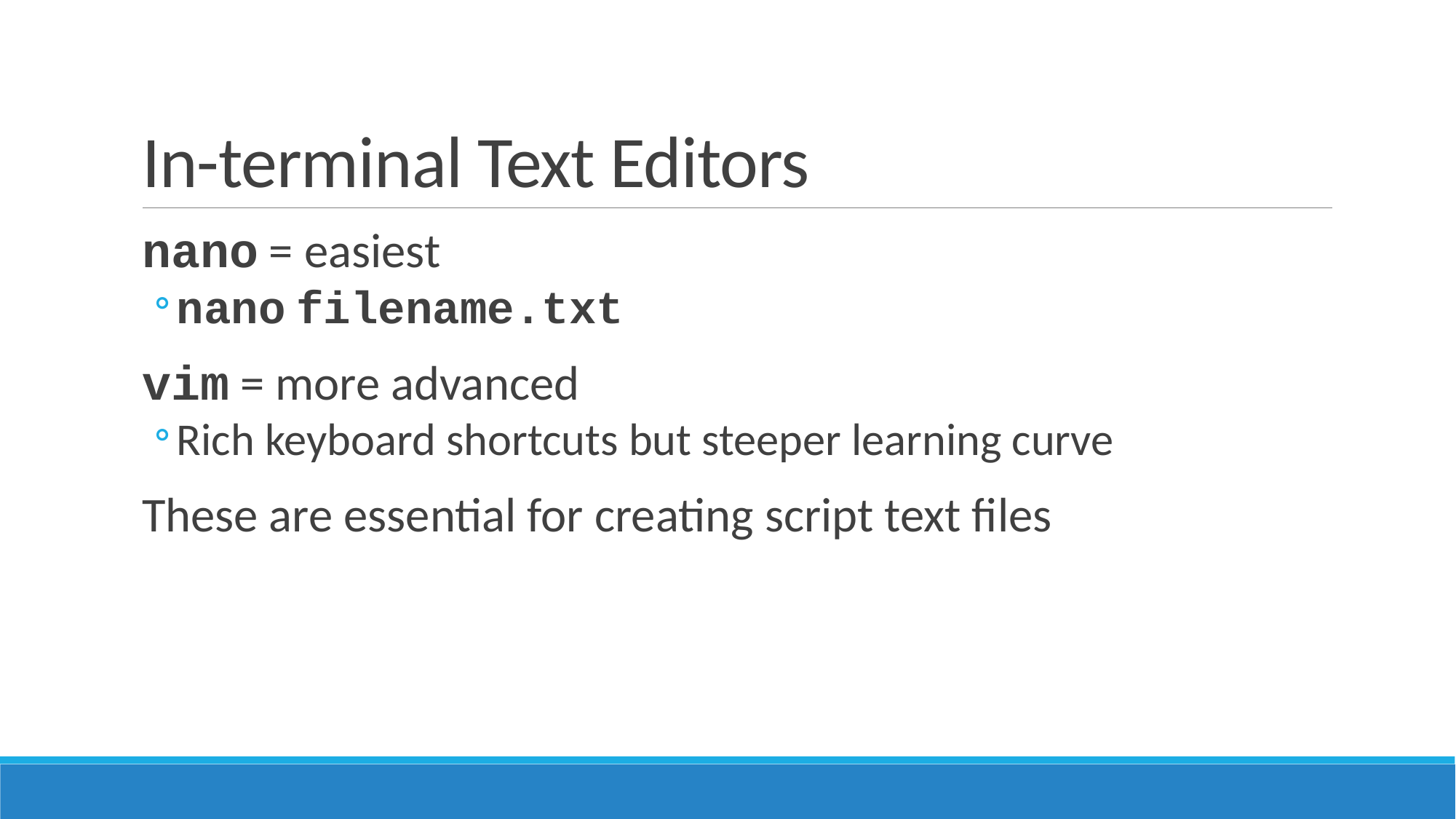

# In-terminal Text Editors
nano = easiest
nano filename.txt
vim = more advanced
Rich keyboard shortcuts but steeper learning curve
These are essential for creating script text files